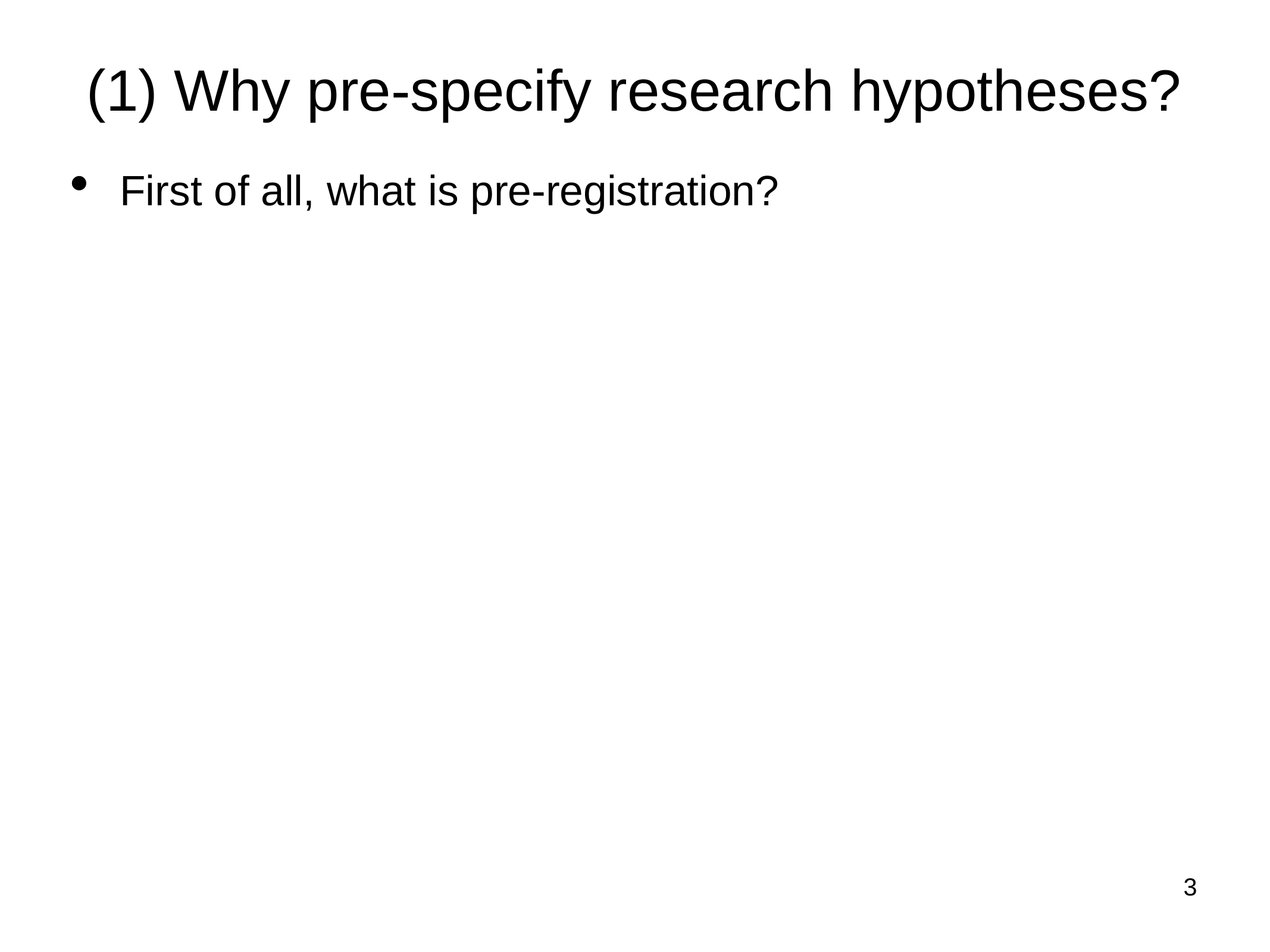

(1) Why pre-specify research hypotheses?
First of all, what is pre-registration?
3